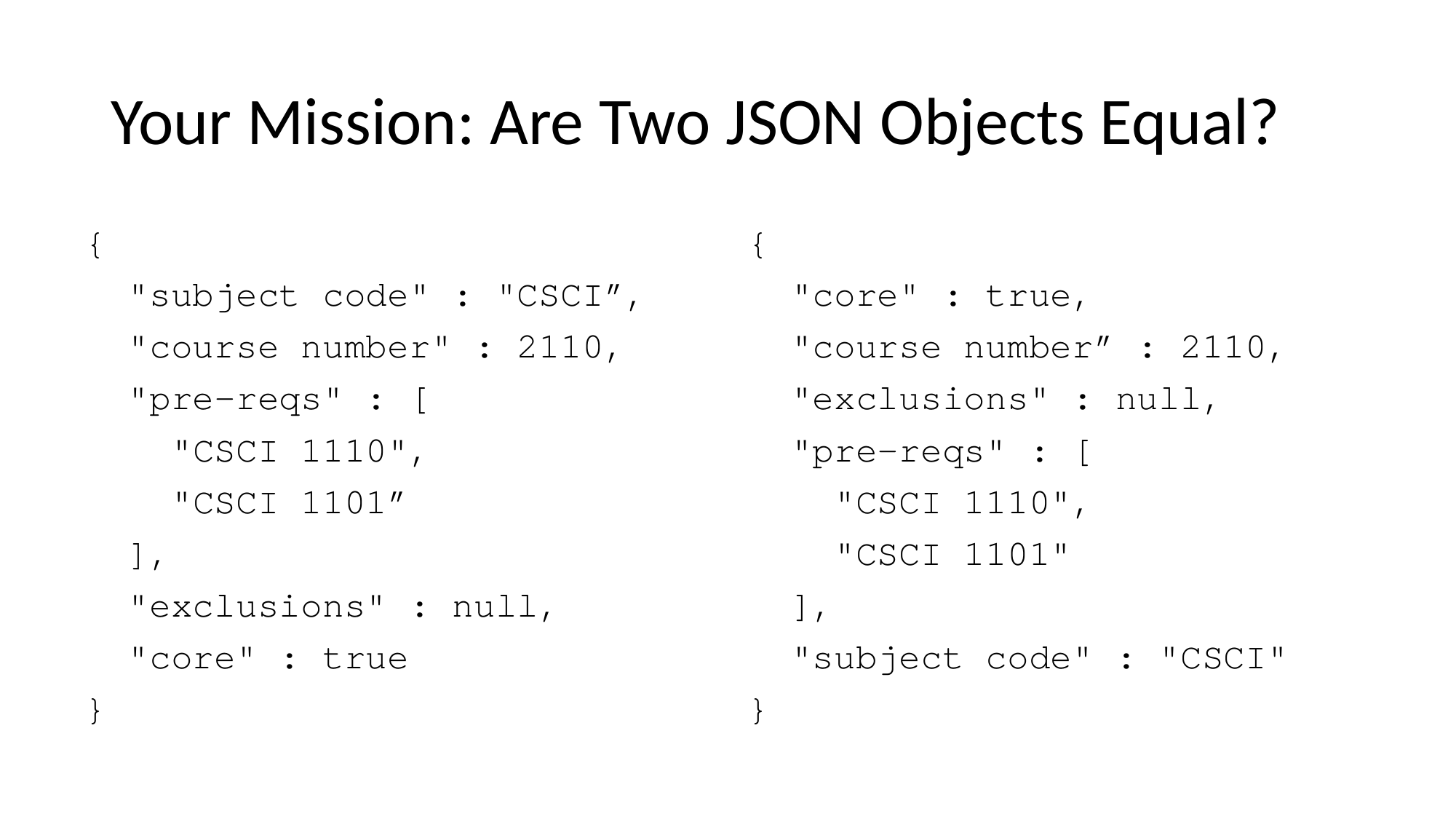

# Your Mission: Are Two JSON Objects Equal?
{
  "subject code" : "CSCI”,
  "course number" : 2110,
  "pre-reqs" : [
    "CSCI 1110",
    "CSCI 1101”
  ],
  "exclusions" : null,
  "core" : true
}

{
  "core" : true,
  "course number” : 2110,
  "exclusions" : null,
  "pre-reqs" : [
    "CSCI 1110",
    "CSCI 1101"
  ],
  "subject code" : "CSCI"
}